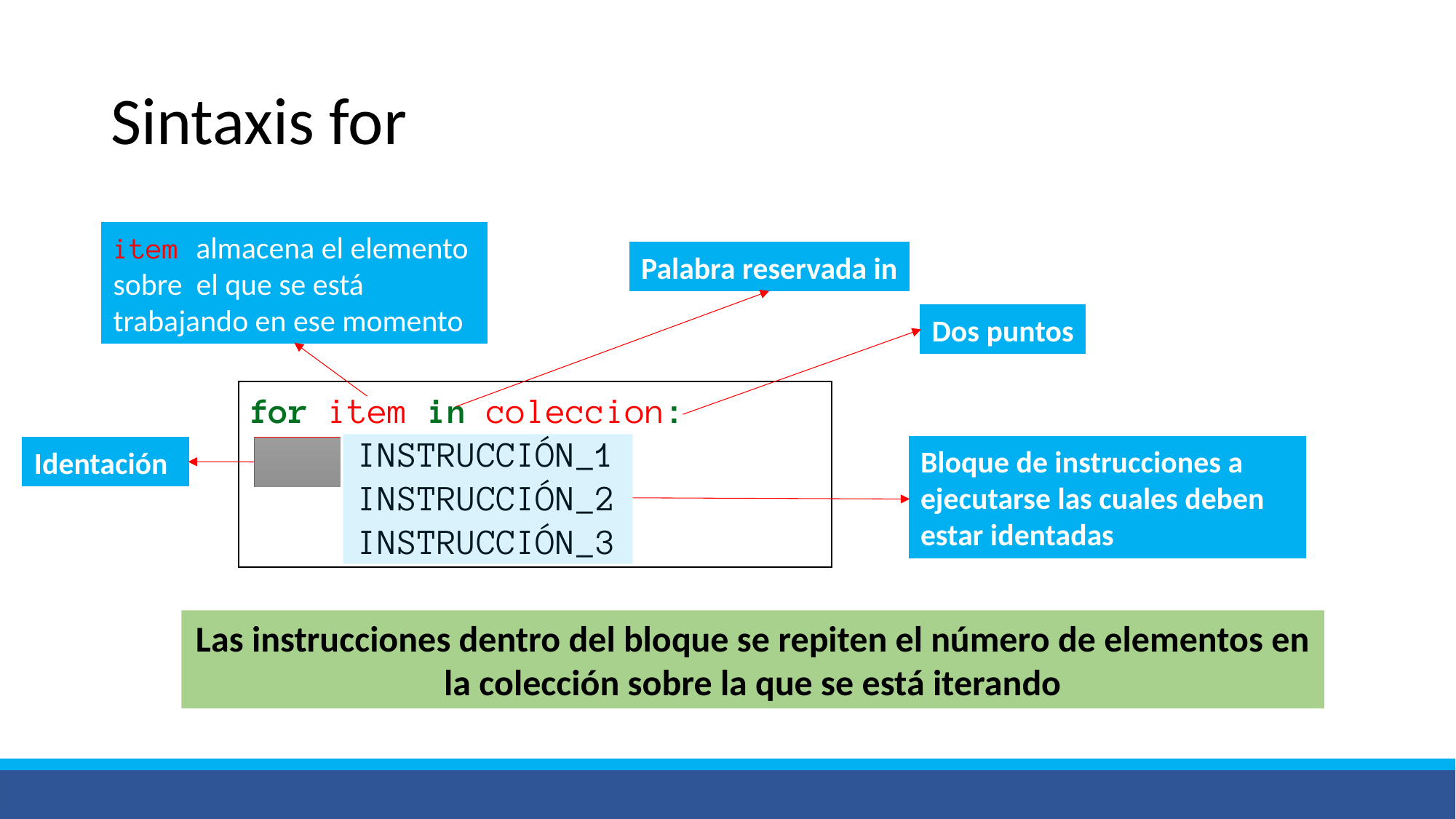

# Sintaxis for

item almacena el elemento
sobre  el que se está
trabajando en ese momento
Palabra reservada in
Dos puntos
for item in coleccion:
	INSTRUCCIÓN_1
	INSTRUCCIÓN_2
	INSTRUCCIÓN_3

Bloque de instrucciones a ejecutarse las cuales deben estar identadas
Identación
Las instrucciones dentro del bloque se repiten el número de elementos en la colección sobre la que se está iterando